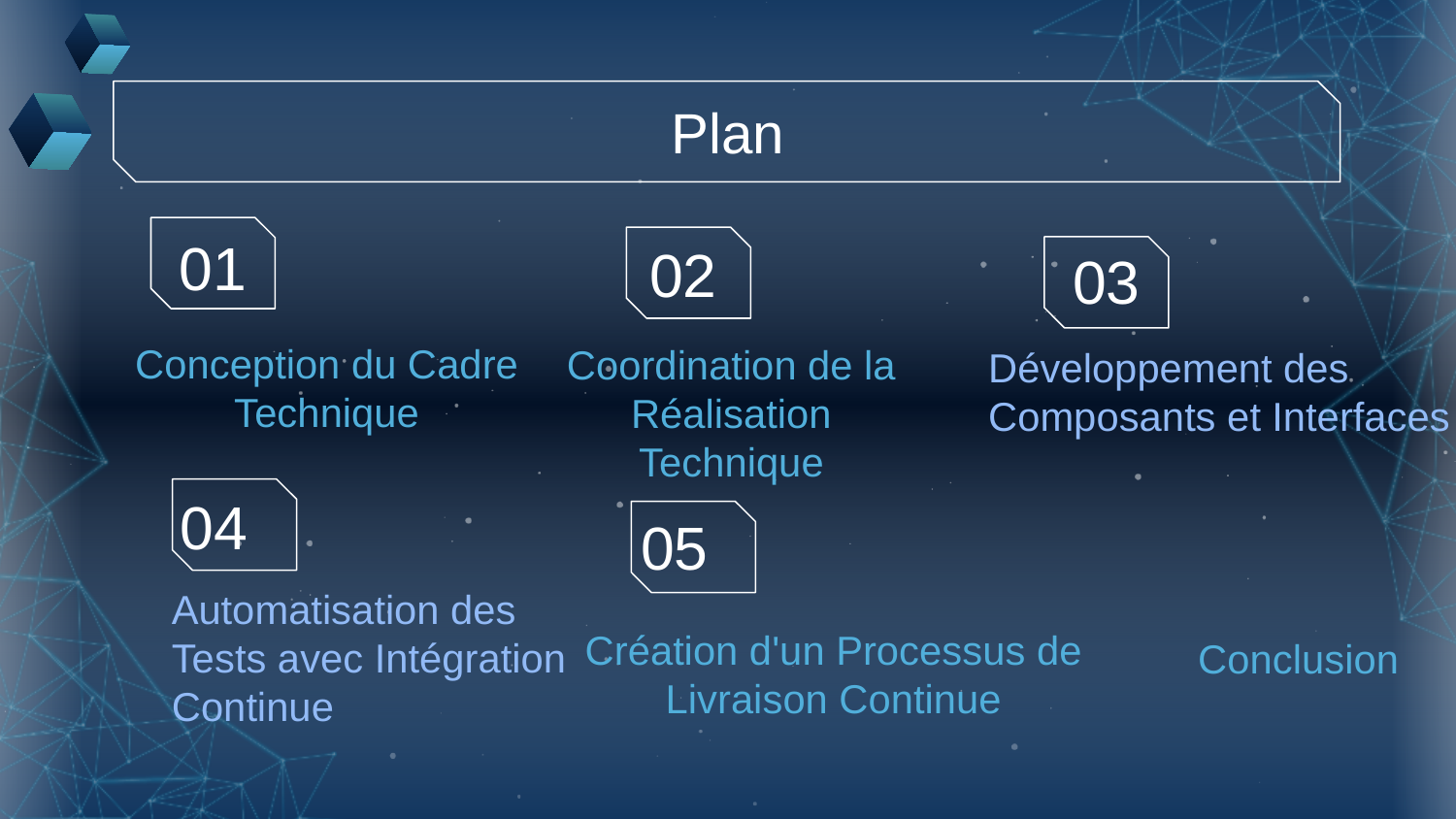

Plan

01

02
03
Développement des Composants et Interfaces
Conception du Cadre Technique
Coordination de la Réalisation Technique

04

05
Automatisation des Tests avec Intégration Continue
Conclusion
Création d'un Processus de Livraison Continue